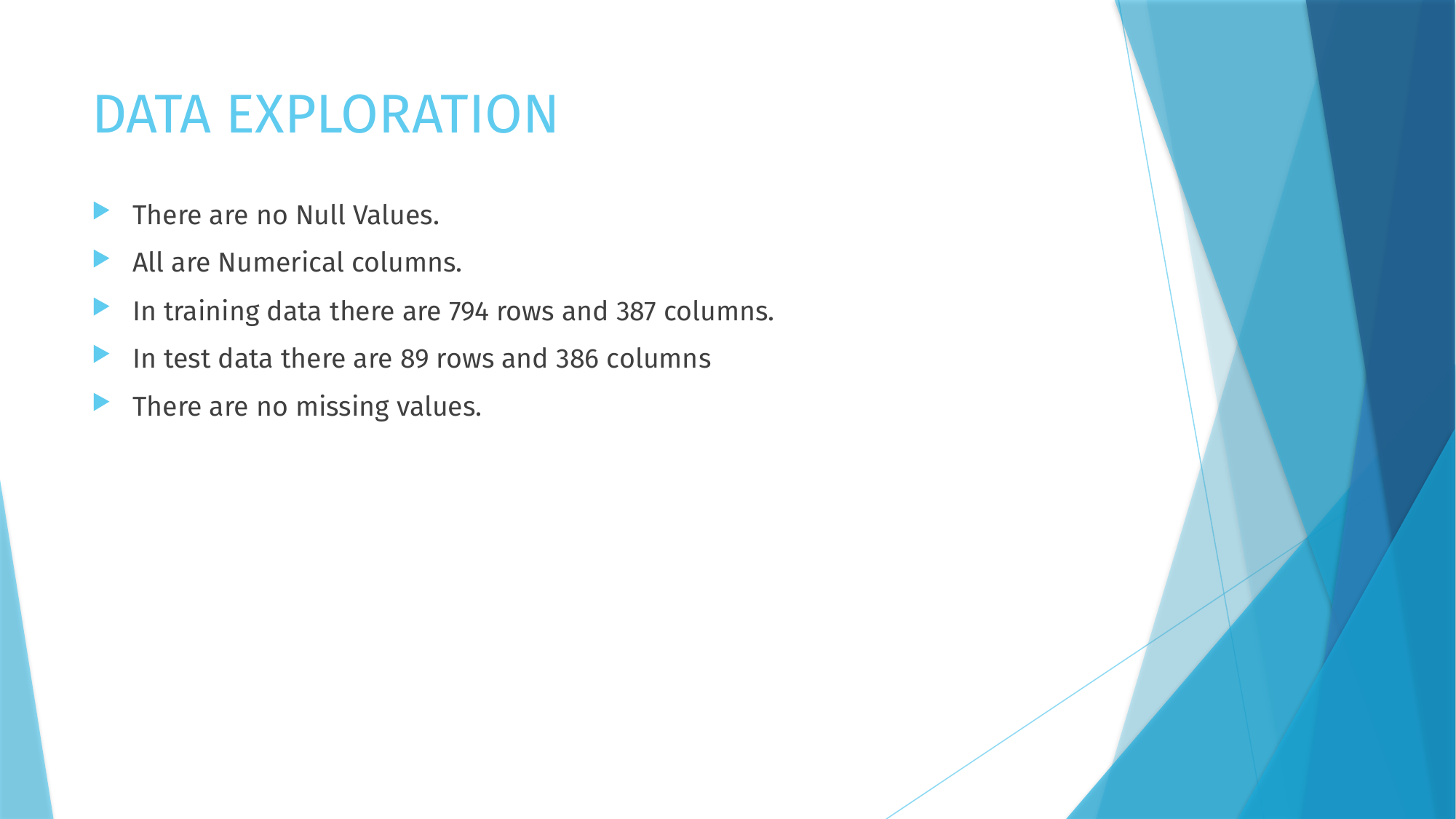

# DATA EXPLORATION
There are no Null Values.
All are Numerical columns.
In training data there are 794 rows and 387 columns.
In test data there are 89 rows and 386 columns
There are no missing values.